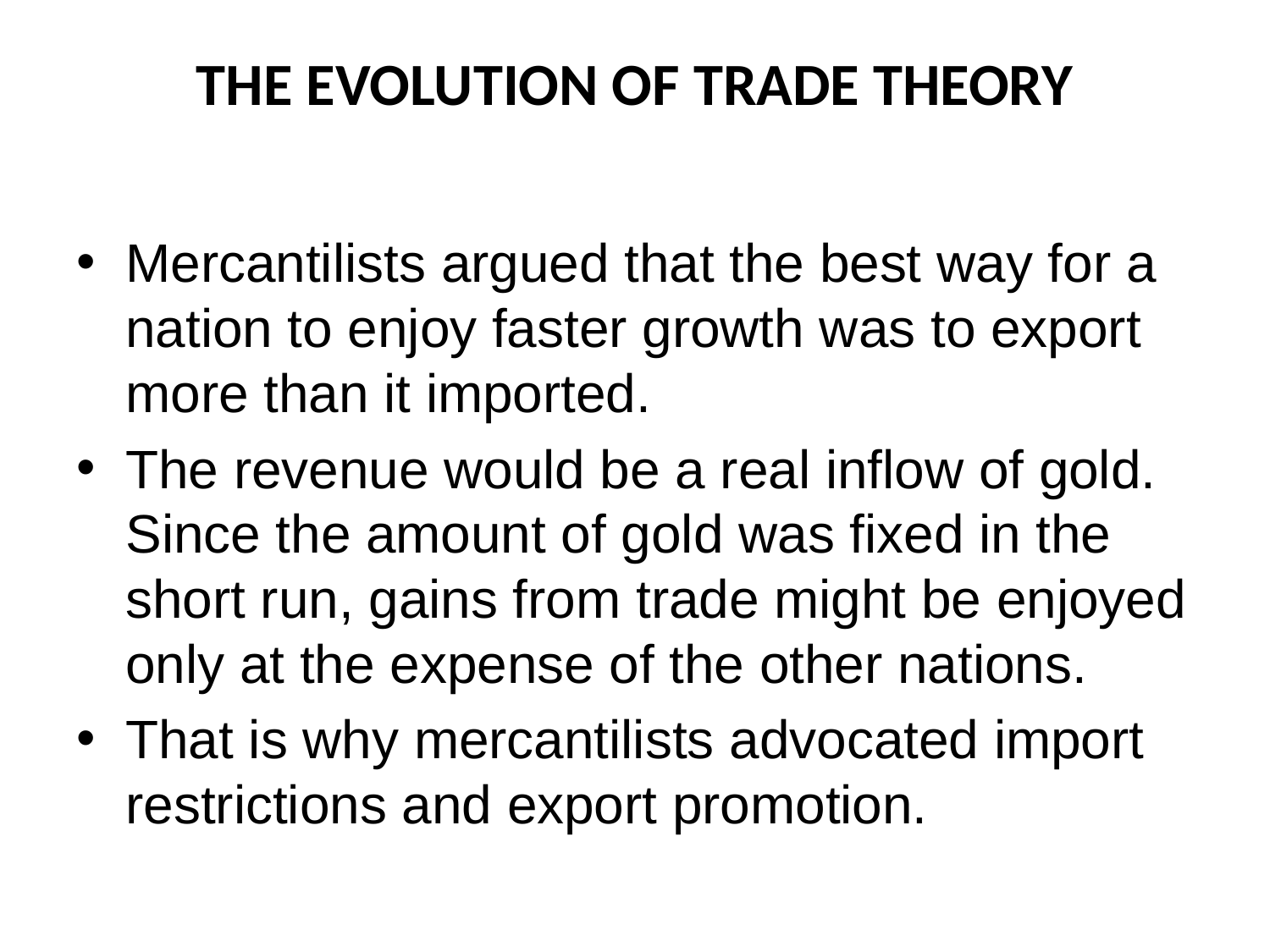

# THE EVOLUTION OF TRADE THEORY
Mercantilists argued that the best way for a nation to enjoy faster growth was to export more than it imported.
The revenue would be a real inflow of gold. Since the amount of gold was fixed in the short run, gains from trade might be enjoyed only at the expense of the other nations.
That is why mercantilists advocated import restrictions and export promotion.